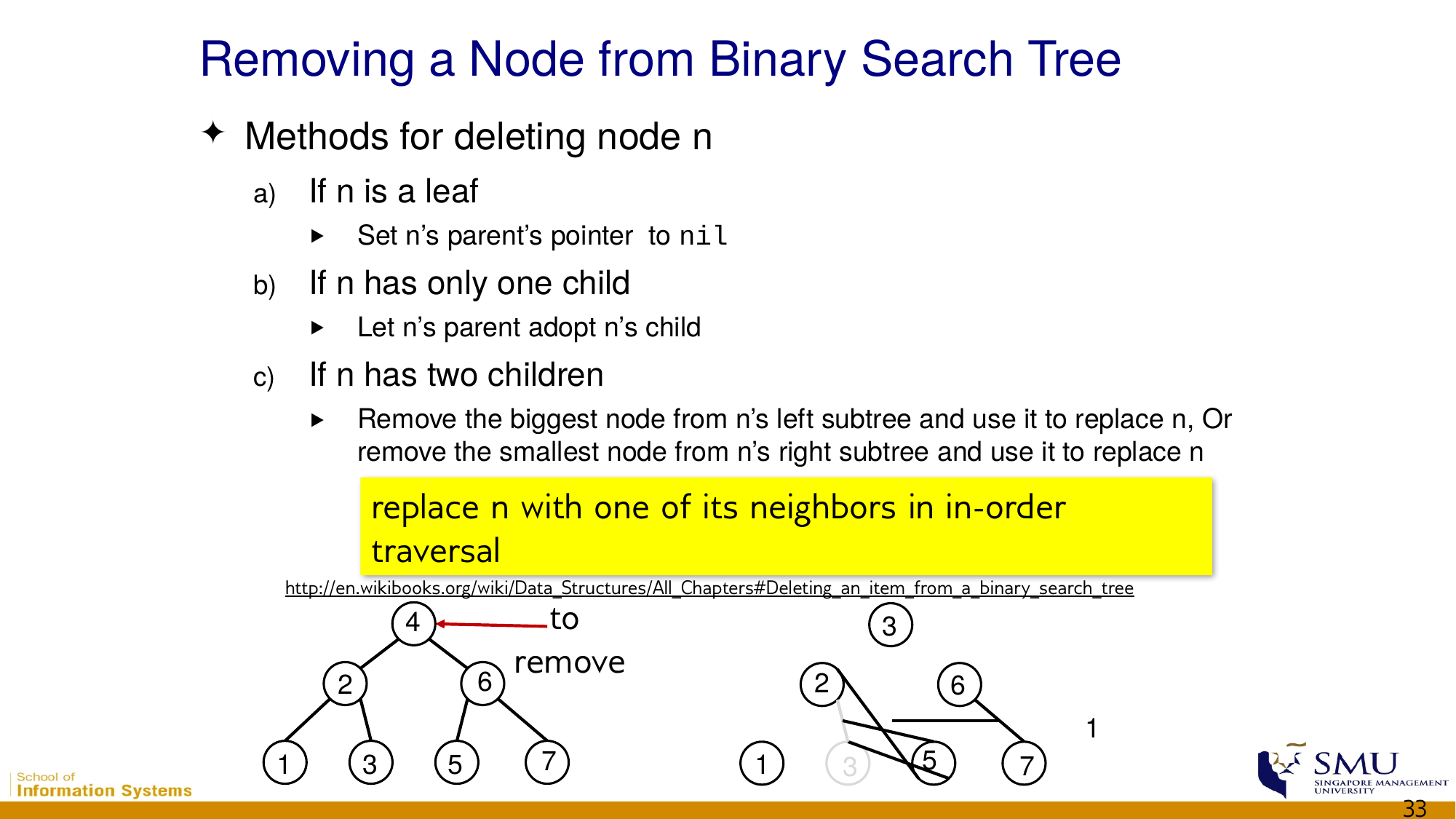

# Removing a Node from Binary Search Tree
 Methods for deleting node n
If n is a leaf
Set n’s parent’s pointer  to nil
If n has only one child
Let n’s parent adopt n’s child
If n has two children
Remove the biggest node from n’s left subtree and use it to replace n, Or remove the smallest node from n’s right subtree and use it to replace n
replace n with one of its neighbors in in-order traversal
http://en.wikibooks.org/wiki/Data_Structures/All_Chapters#Deleting_an_item_from_a_binary_search_tree
to
remove
4

3
6
2
2

6

1
5
7

1
3
5
1

7
3